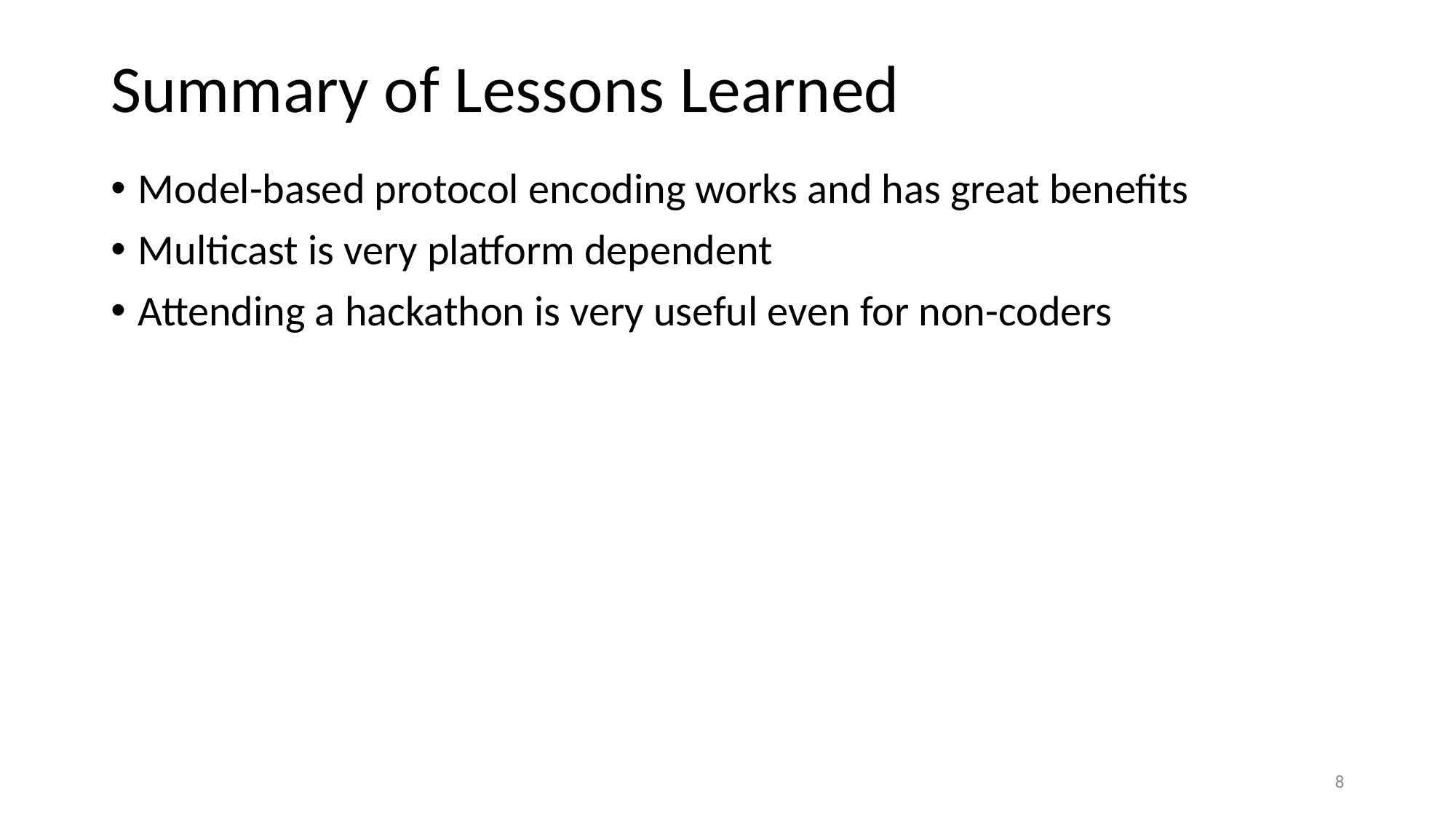

# Summary of Lessons Learned
Model-based protocol encoding works and has great benefits
Multicast is very platform dependent
Attending a hackathon is very useful even for non-coders

8